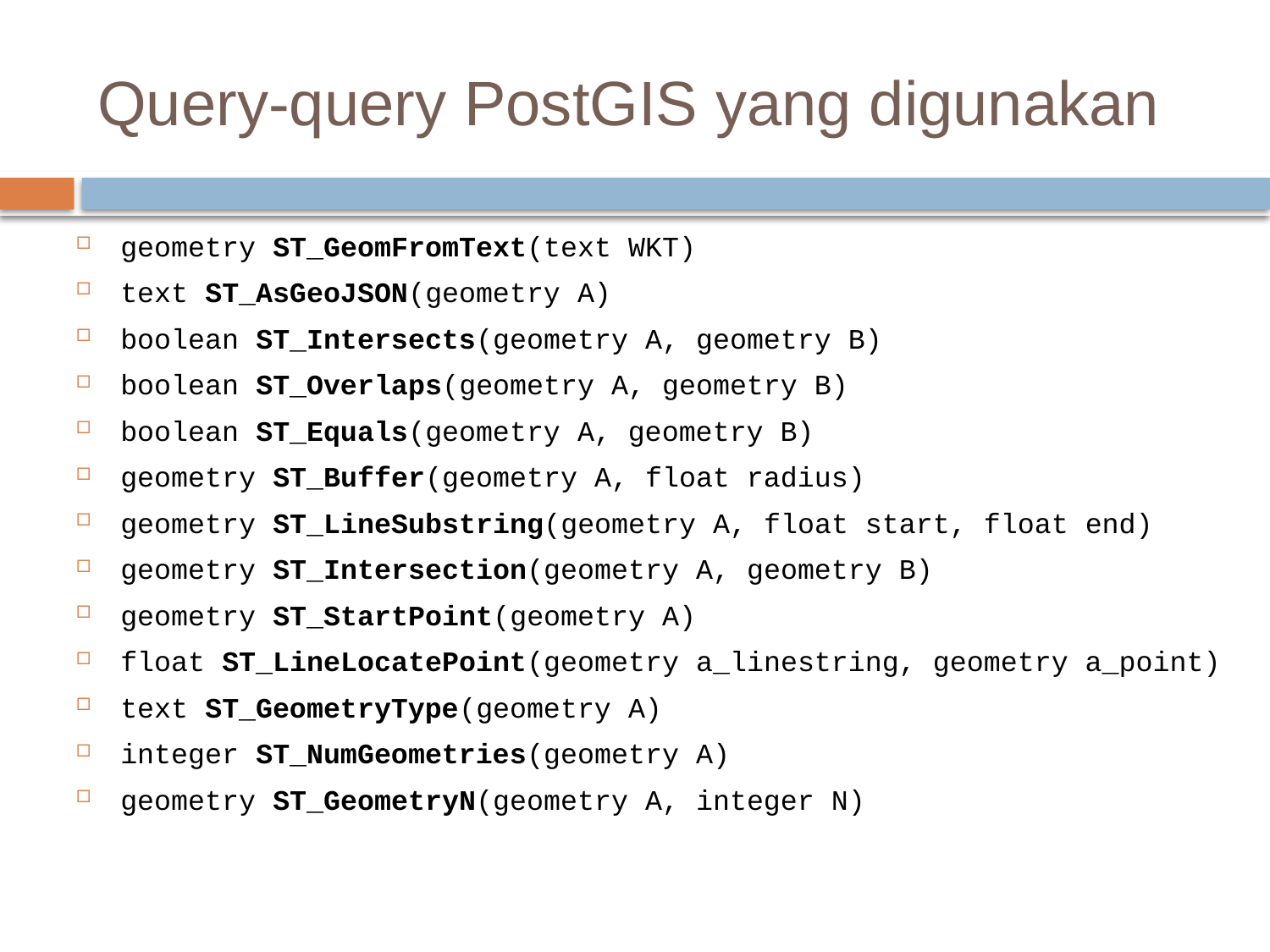

# Query-query PostGIS yang digunakan
geometry ST_GeomFromText(text WKT)
text ST_AsGeoJSON(geometry A)
boolean ST_Intersects(geometry A, geometry B)
boolean ST_Overlaps(geometry A, geometry B)
boolean ST_Equals(geometry A, geometry B)
geometry ST_Buffer(geometry A, float radius)
geometry ST_LineSubstring(geometry A, float start, float end)
geometry ST_Intersection(geometry A, geometry B)
geometry ST_StartPoint(geometry A)
float ST_LineLocatePoint(geometry a_linestring, geometry a_point)
text ST_GeometryType(geometry A)
integer ST_NumGeometries(geometry A)
geometry ST_GeometryN(geometry A, integer N)